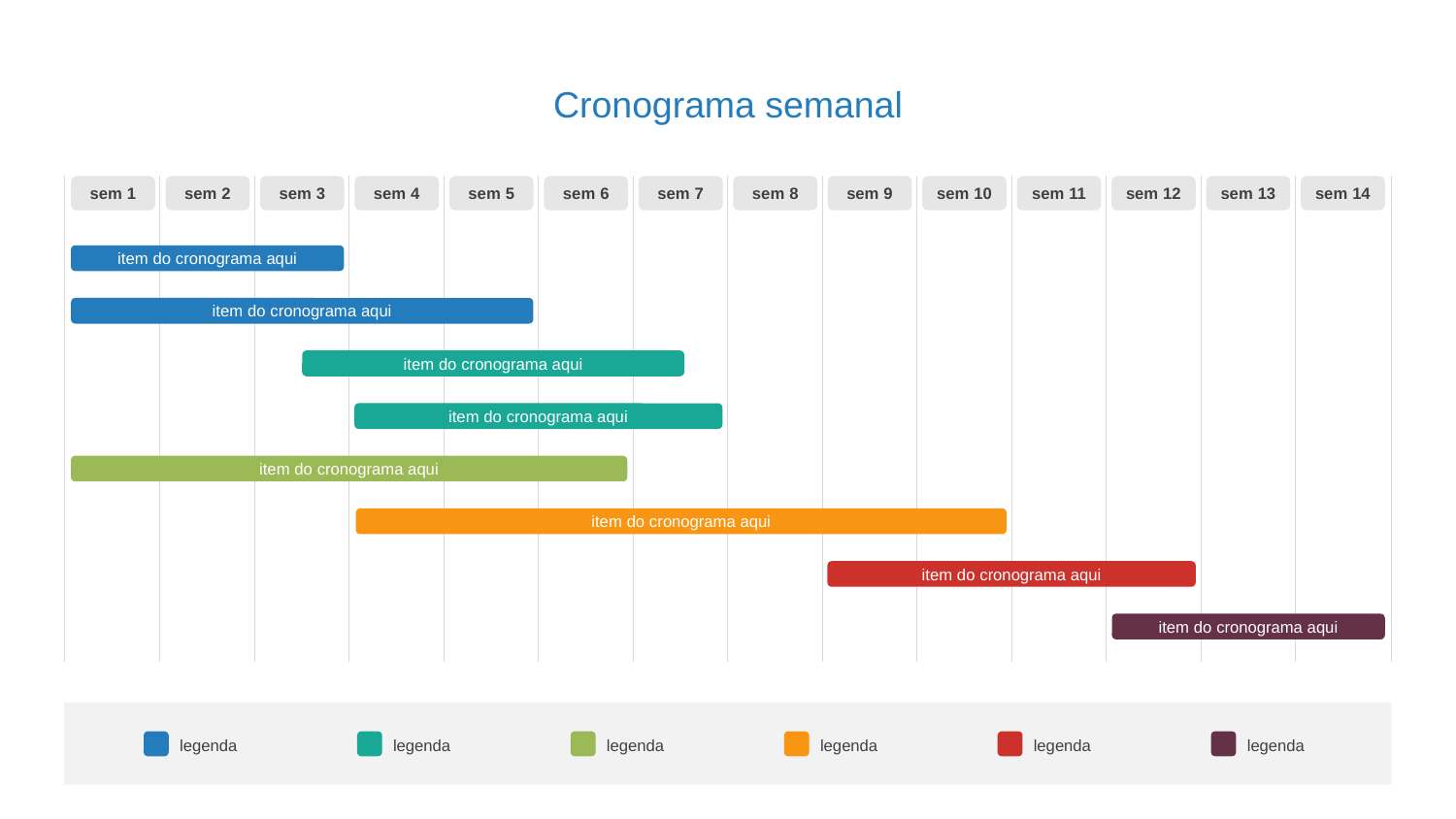

Cronograma semanal
sem 1
sem 2
sem 3
sem 4
sem 5
sem 6
sem 7
sem 8
sem 9
sem 10
sem 11
sem 12
sem 13
sem 14
item do cronograma aqui
item do cronograma aqui
item do cronograma aqui
item do cronograma aqui
item do cronograma aqui
item do cronograma aqui
item do cronograma aqui
item do cronograma aqui

legenda

legenda

legenda

legenda

legenda

legenda